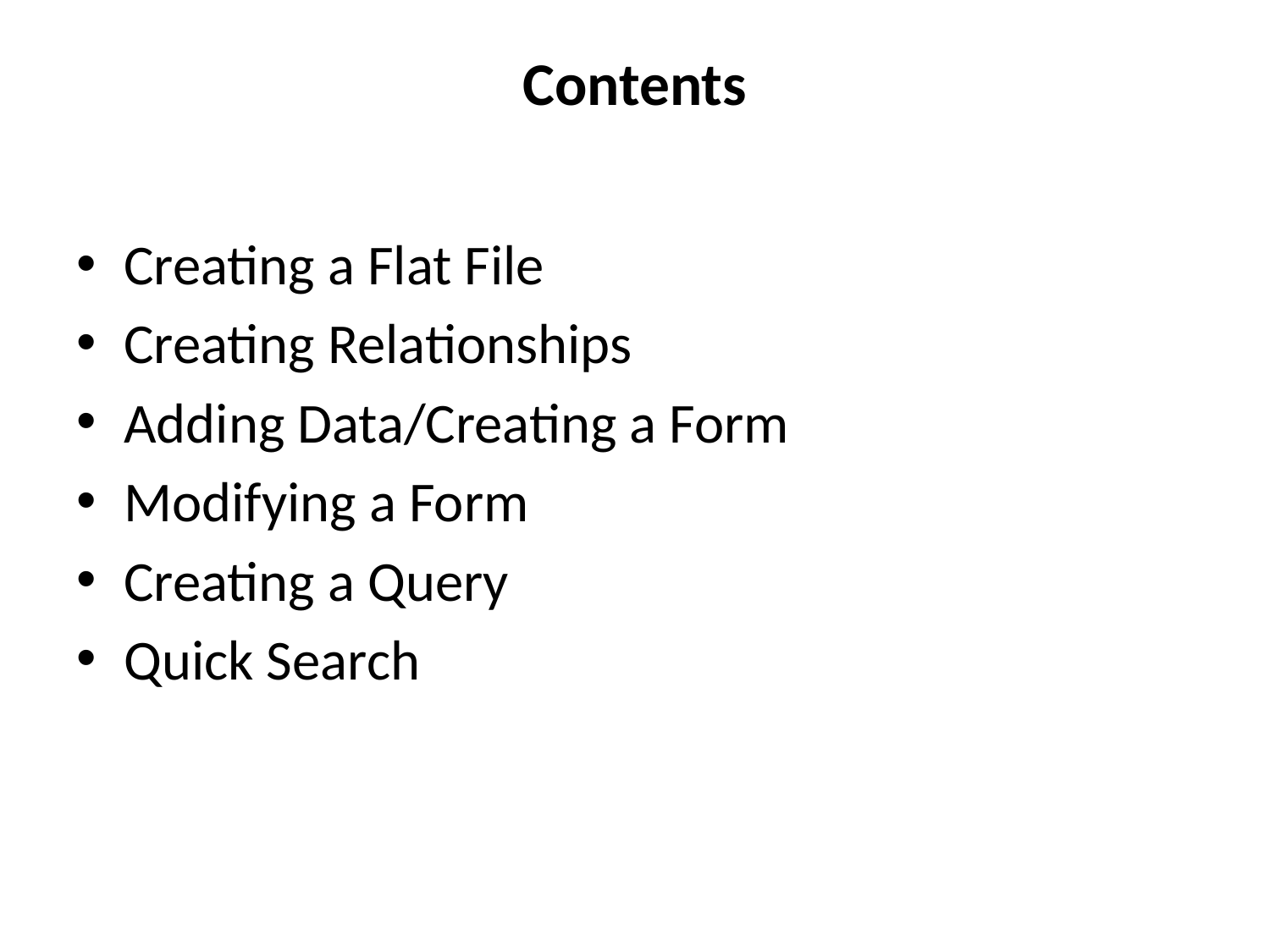

# Contents
Creating a Flat File
Creating Relationships
Adding Data/Creating a Form
Modifying a Form
Creating a Query
Quick Search